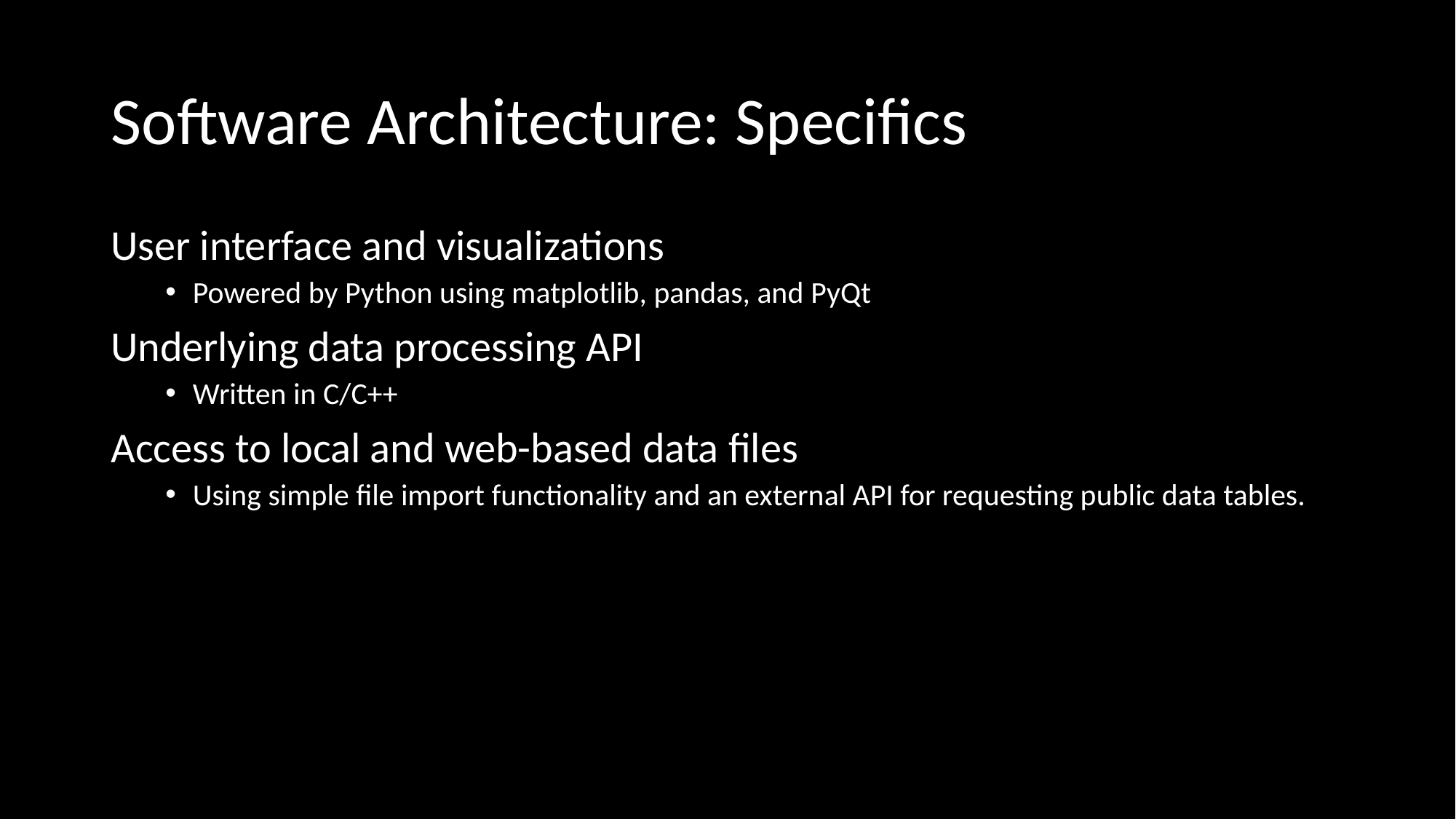

# Software Architecture: Specifics
User interface and visualizations
Powered by Python using matplotlib, pandas, and PyQt
Underlying data processing API
Written in C/C++
Access to local and web-based data files
Using simple file import functionality and an external API for requesting public data tables.